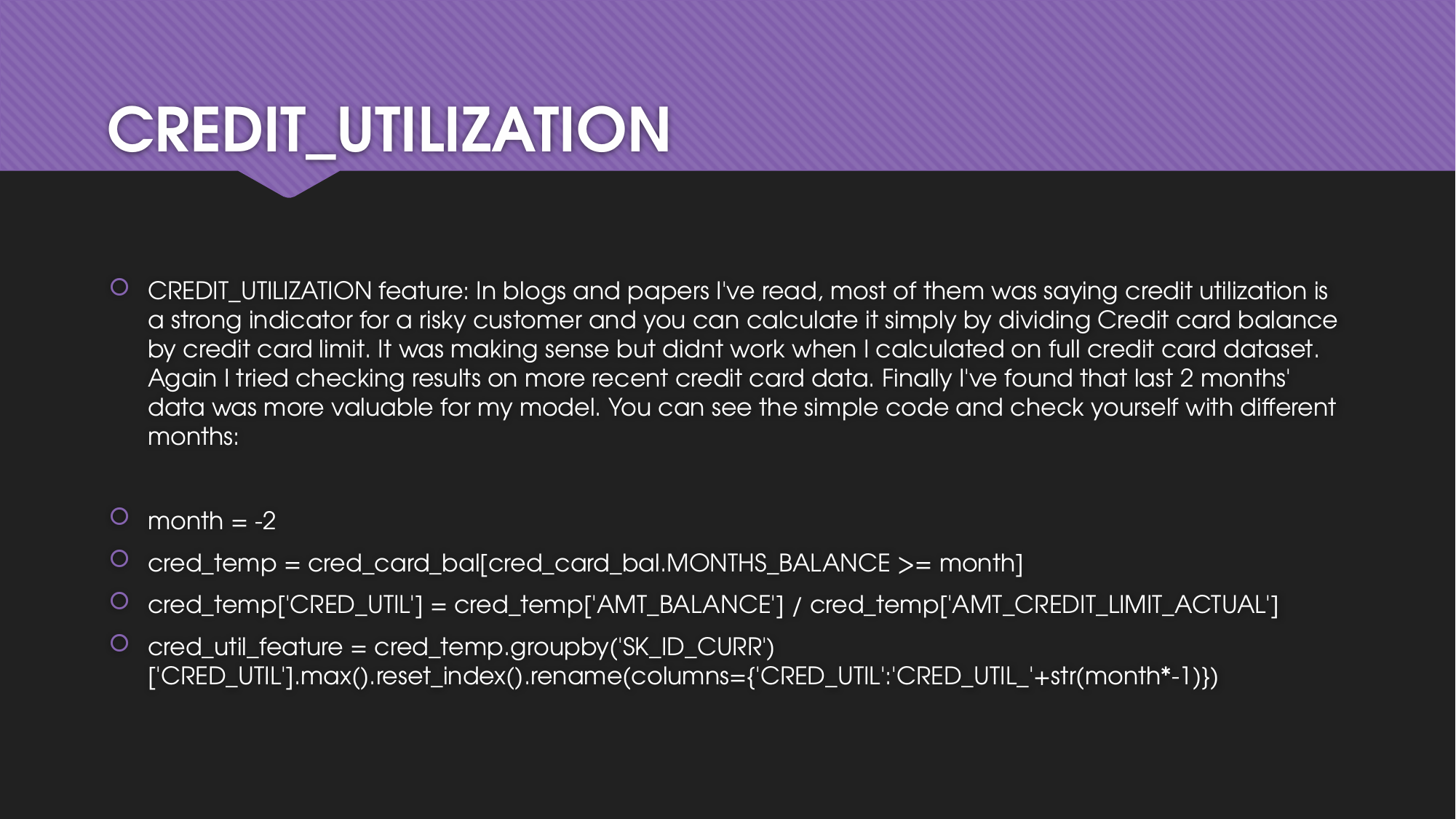

# CREDIT_UTILIZATION
CREDIT_UTILIZATION feature: In blogs and papers I've read, most of them was saying credit utilization is a strong indicator for a risky customer and you can calculate it simply by dividing Credit card balance by credit card limit. It was making sense but didnt work when I calculated on full credit card dataset. Again I tried checking results on more recent credit card data. Finally I've found that last 2 months' data was more valuable for my model. You can see the simple code and check yourself with different months:

month = -2
cred_temp = cred_card_bal[cred_card_bal.MONTHS_BALANCE >= month]
cred_temp['CRED_UTIL'] = cred_temp['AMT_BALANCE'] / cred_temp['AMT_CREDIT_LIMIT_ACTUAL']
cred_util_feature = cred_temp.groupby('SK_ID_CURR')['CRED_UTIL'].max().reset_index().rename(columns={'CRED_UTIL':'CRED_UTIL_'+str(month*-1)})